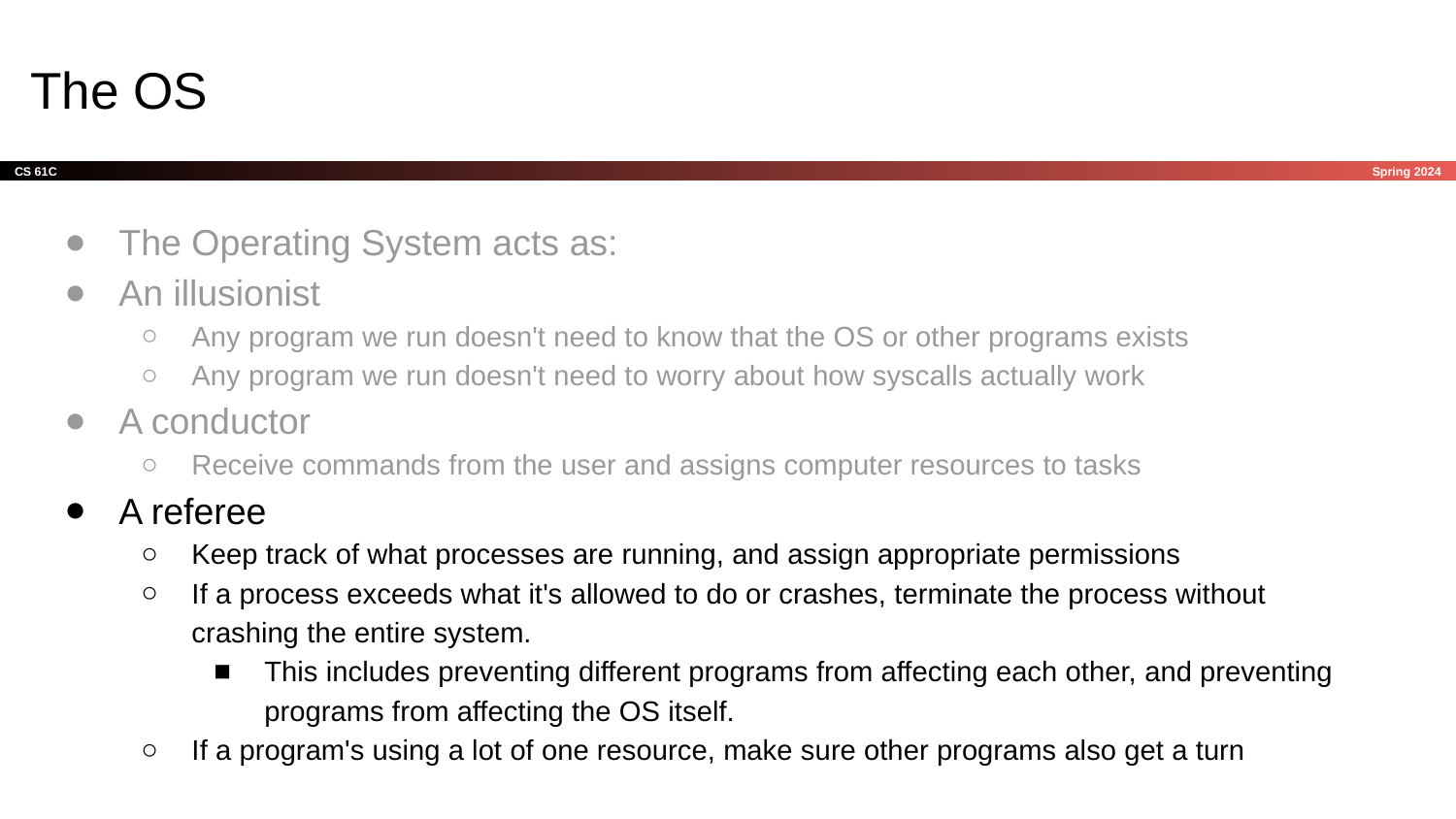

# The OS
The Operating System acts as:
An illusionist
Any program we run doesn't need to know that the OS or other programs exists
Any program we run doesn't need to worry about how syscalls actually work
A conductor
Receive commands from the user and assigns computer resources to tasks
A referee
Keep track of what processes are running, and assign appropriate permissions
If a process exceeds what it's allowed to do or crashes, terminate the process without crashing the entire system.
This includes preventing different programs from affecting each other, and preventing programs from affecting the OS itself.
If a program's using a lot of one resource, make sure other programs also get a turn